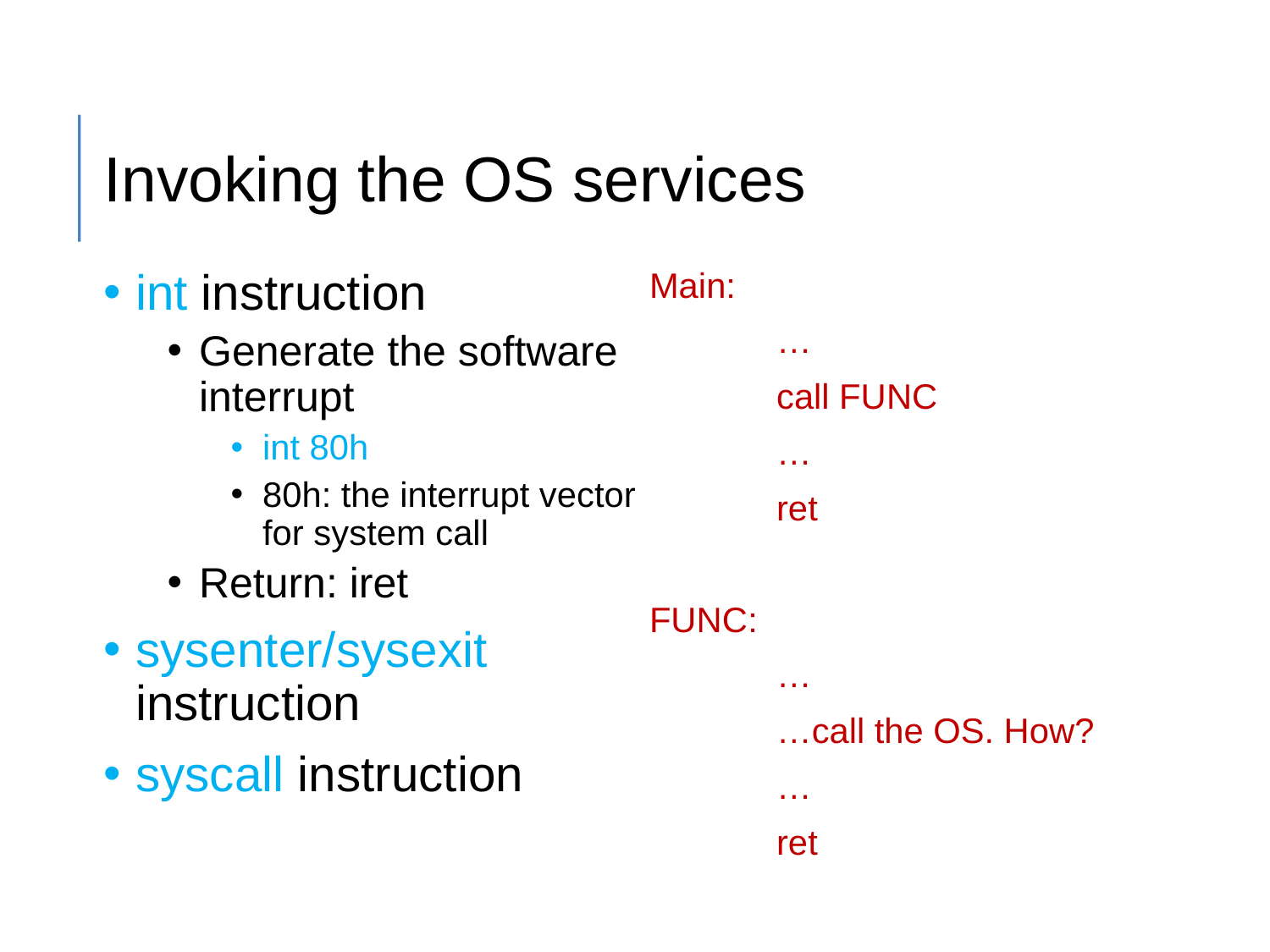

# Invoking the OS services
int instruction
Generate the software interrupt
int 80h
80h: the interrupt vector for system call
Return: iret
sysenter/sysexit instruction
syscall instruction

Main:
	…
	call FUNC
	…
	ret

FUNC:
	…
	…call the OS. How?
	…
	ret